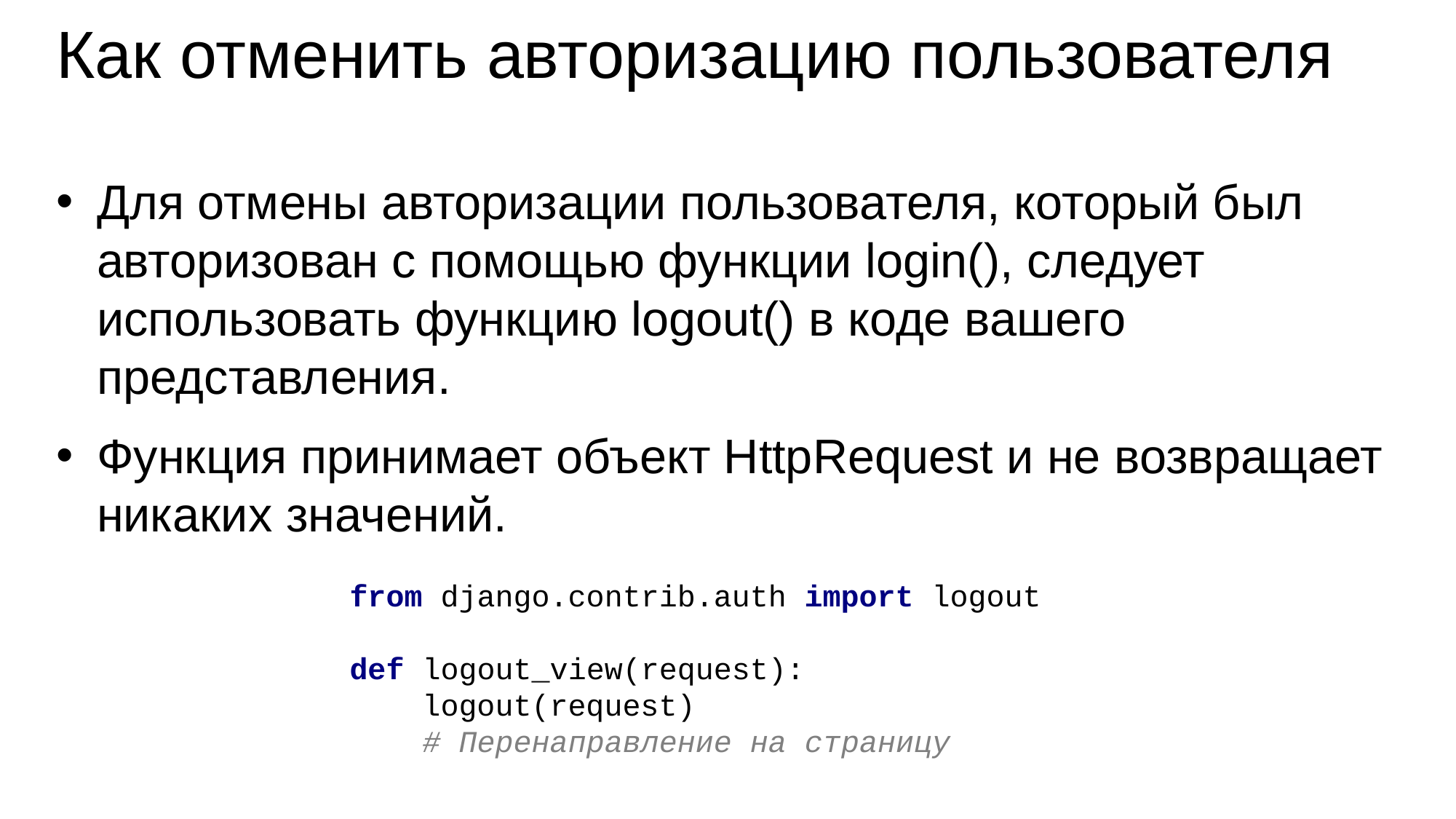

# Как отменить авторизацию пользователя
Для отмены авторизации пользователя, который был авторизован с помощью функции login(), следует использовать функцию logout() в коде вашего представления.
Функция принимает объект HttpRequest и не возвращает никаких значений.
from django.contrib.auth import logout
def logout_view(request):
    logout(request)
    # Перенаправление на страницу